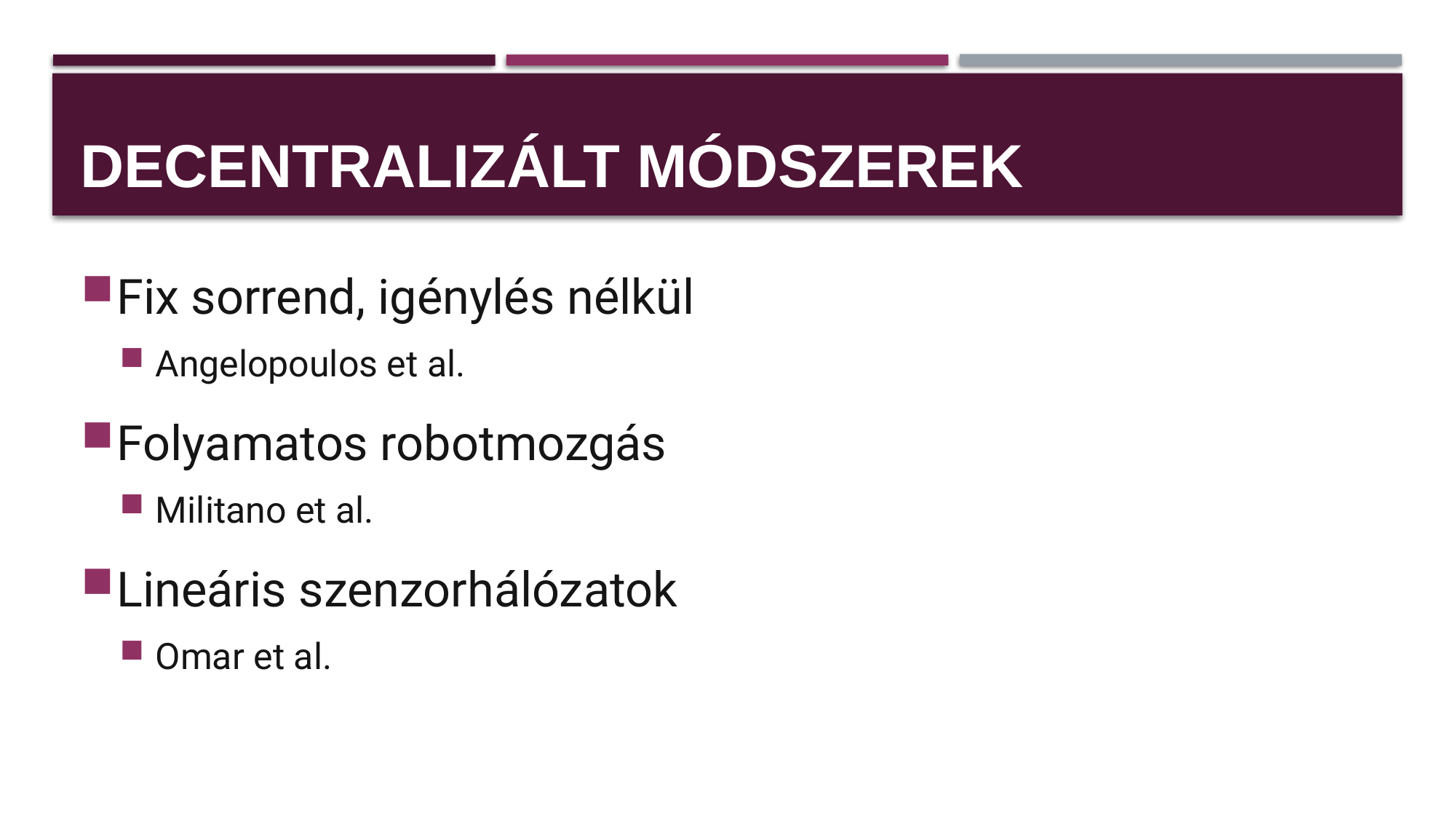

# Decentralizált MÓDSZEREK
Fix sorrend, igénylés nélkül
Angelopoulos et al.
Folyamatos robotmozgás
Militano et al.
Lineáris szenzorhálózatok
Omar et al.